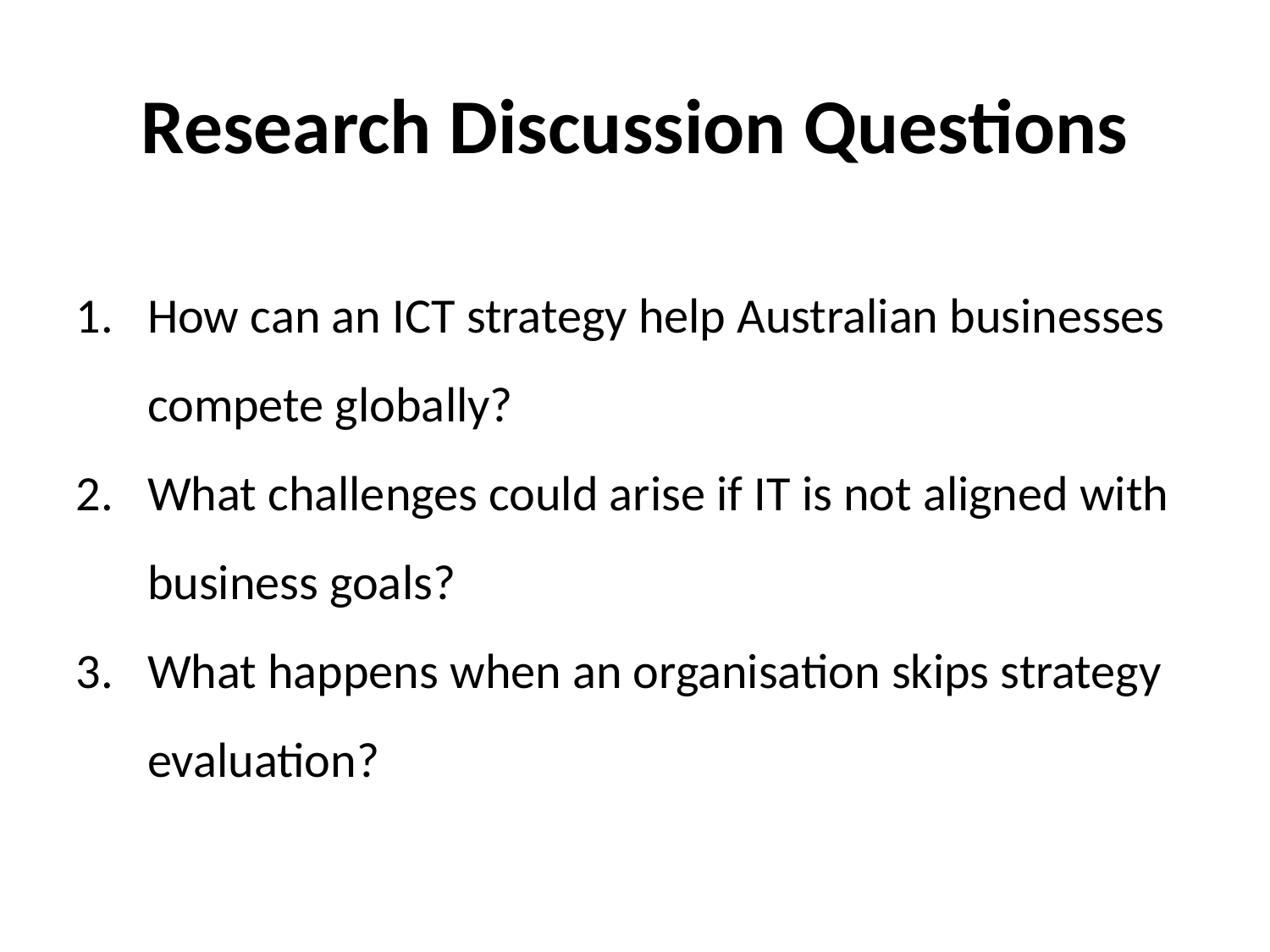

Research Discussion Questions
How can an ICT strategy help Australian businesses compete globally?
What challenges could arise if IT is not aligned with business goals?
What happens when an organisation skips strategy evaluation?